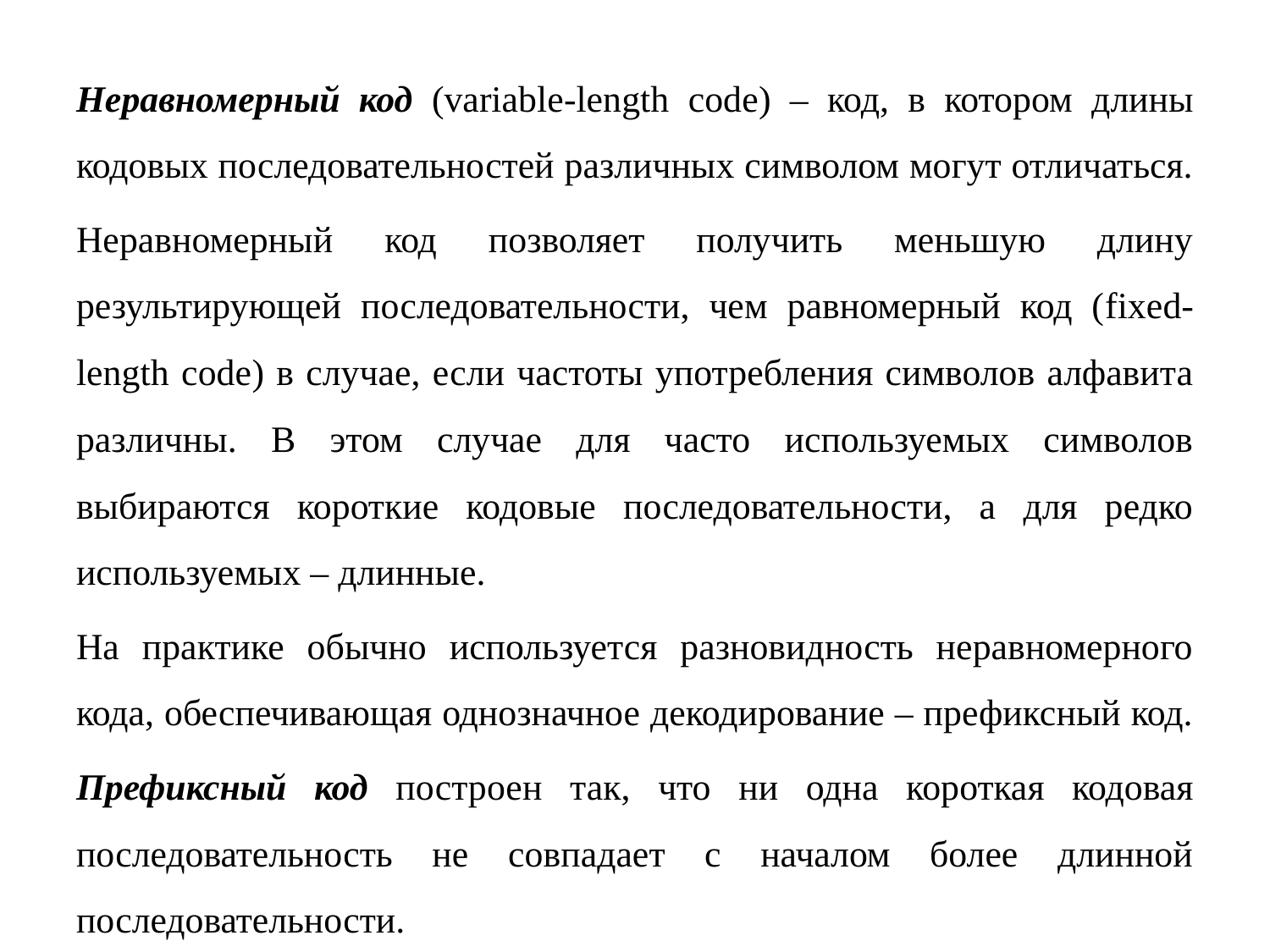

Неравномерный код (variable-length code) – код, в котором длины кодовых последовательностей различных символом могут отличаться.
Неравномерный код позволяет получить меньшую длину результирующей последовательности, чем равномерный код (fixed-length code) в случае, если частоты употребления символов алфавита различны. В этом случае для часто используемых символов выбираются короткие кодовые последовательности, а для редко используемых – длинные.
На практике обычно используется разновидность неравномерного кода, обеспечивающая однозначное декодирование – префиксный код.
Префиксный код построен так, что ни одна короткая кодовая последовательность не совпадает с началом более длинной последовательности.